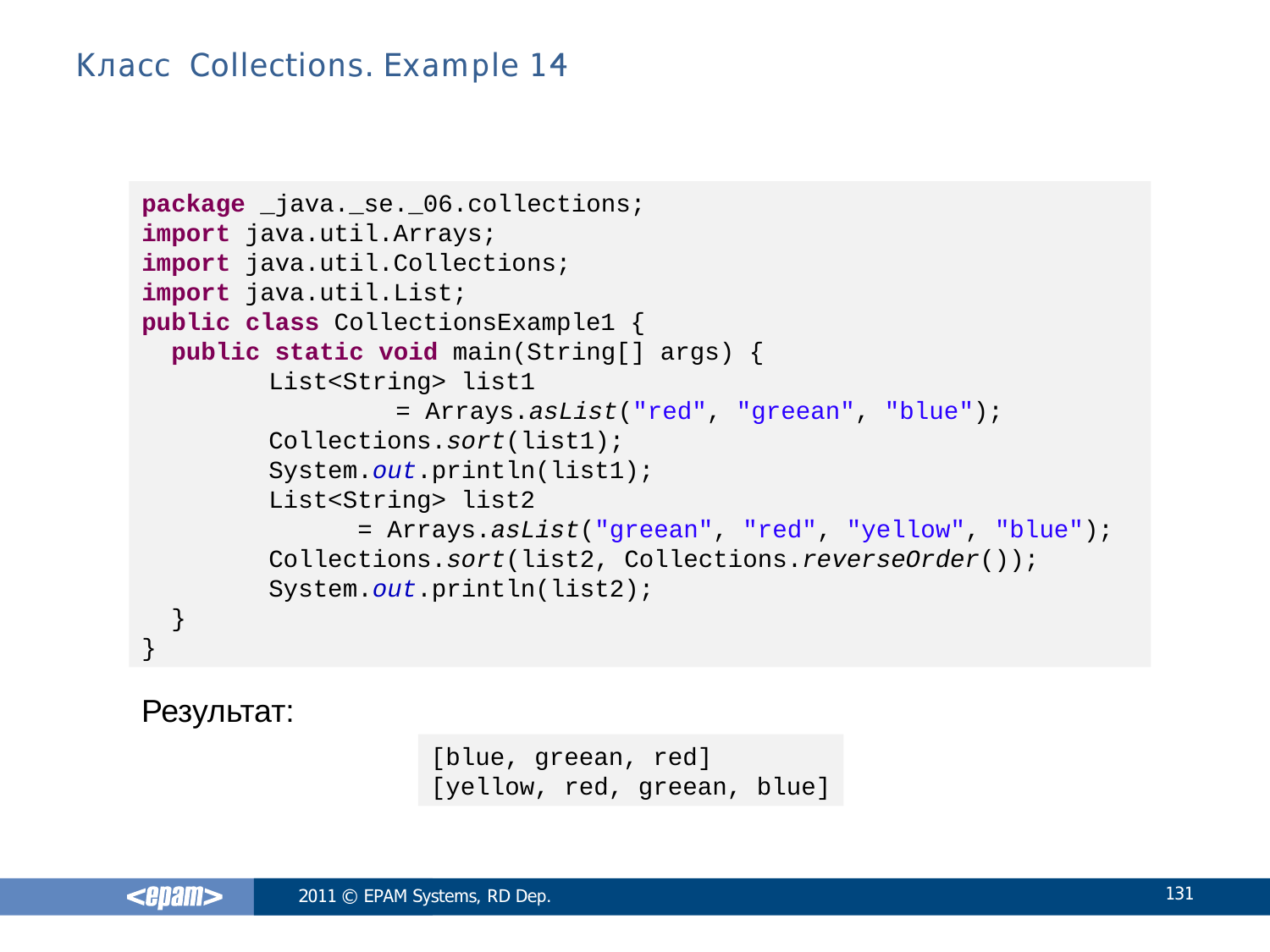

# Класс  Collections. Example 14
package _java._se._06.collections;
import java.util.Arrays;
import java.util.Collections;
import java.util.List;
public class CollectionsExample1 {
  public static void main(String[] args) {
	List<String> list1
		= Arrays.asList("red", "greean", "blue");
	Collections.sort(list1);
	System.out.println(list1);
	List<String> list2
	      = Arrays.asList("greean", "red", "yellow", "blue");
	Collections.sort(list2, Collections.reverseOrder());
	System.out.println(list2);
  }
}
Результат:
[blue, greean, red]
[yellow, red, greean, blue]
131
2011 © EPAM Systems, RD Dep.